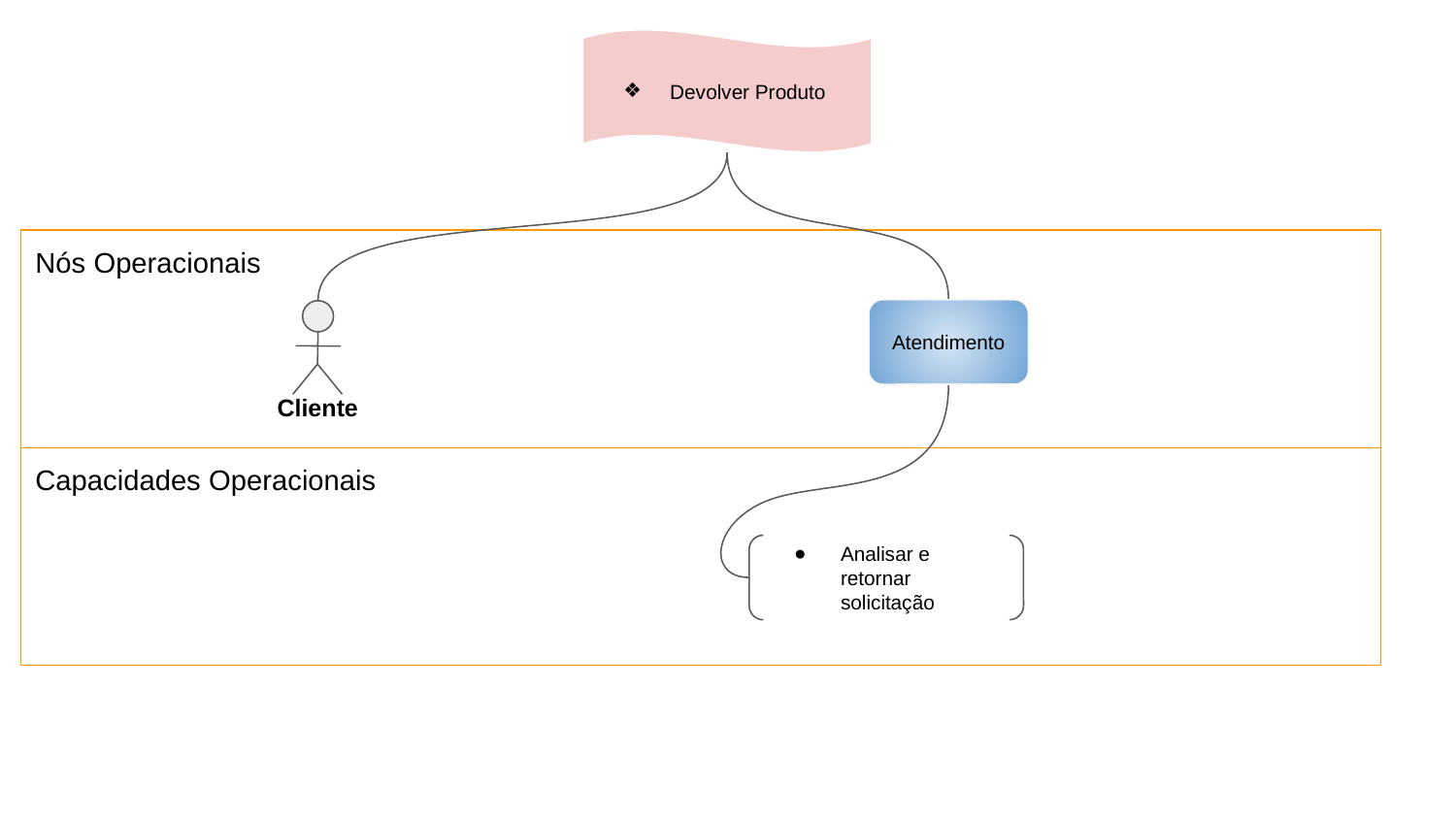

Devolver Produto
Nós Operacionais
Atendimento

Cliente
Capacidades Operacionais
Analisar e retornar solicitação